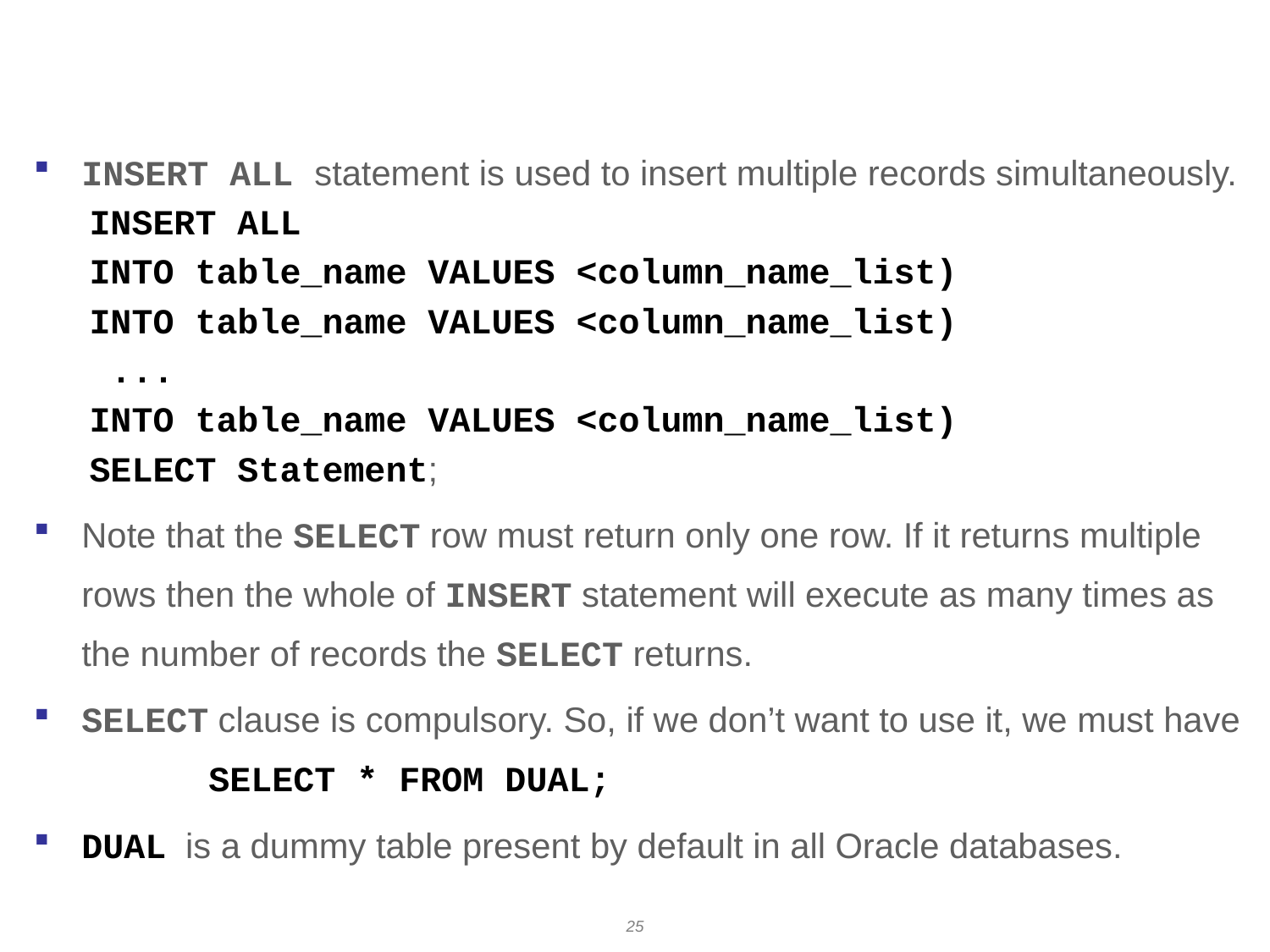

# Insert multiple records
INSERT ALL statement is used to insert multiple records simultaneously.
INSERT ALL
INTO table_name VALUES <column_name_list)
INTO table_name VALUES <column_name_list)
 ...
INTO table_name VALUES <column_name_list)
SELECT Statement;
Note that the SELECT row must return only one row. If it returns multiple rows then the whole of INSERT statement will execute as many times as the number of records the SELECT returns.
SELECT clause is compulsory. So, if we don’t want to use it, we must have 	SELECT * FROM DUAL;
DUAL  is a dummy table present by default in all Oracle databases.

25